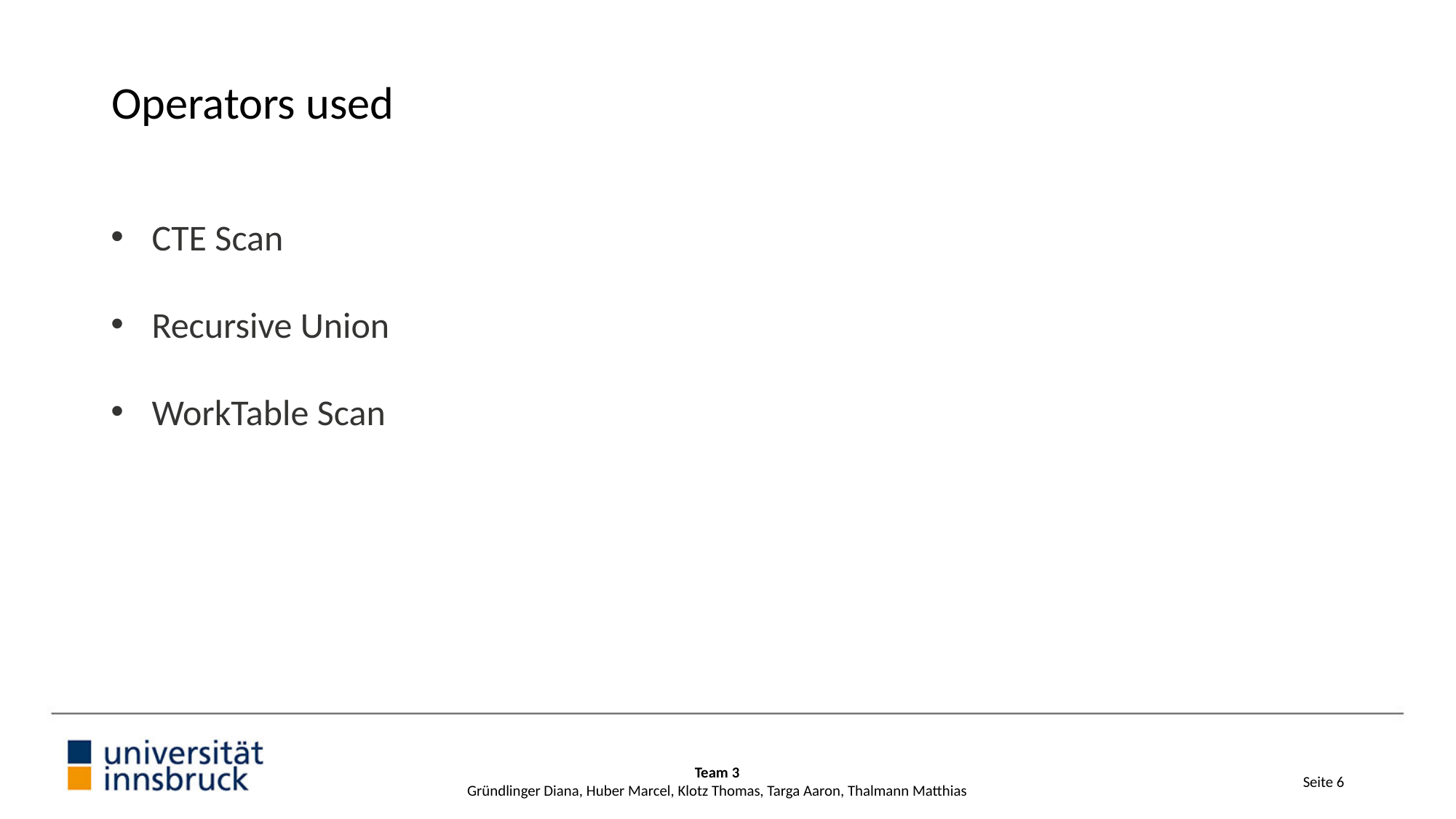

Operators used
CTE Scan

Recursive Union

WorkTable Scan

Team 3
Gründlinger Diana, Huber Marcel, Klotz Thomas, Targa Aaron, Thalmann Matthias
Seite 6